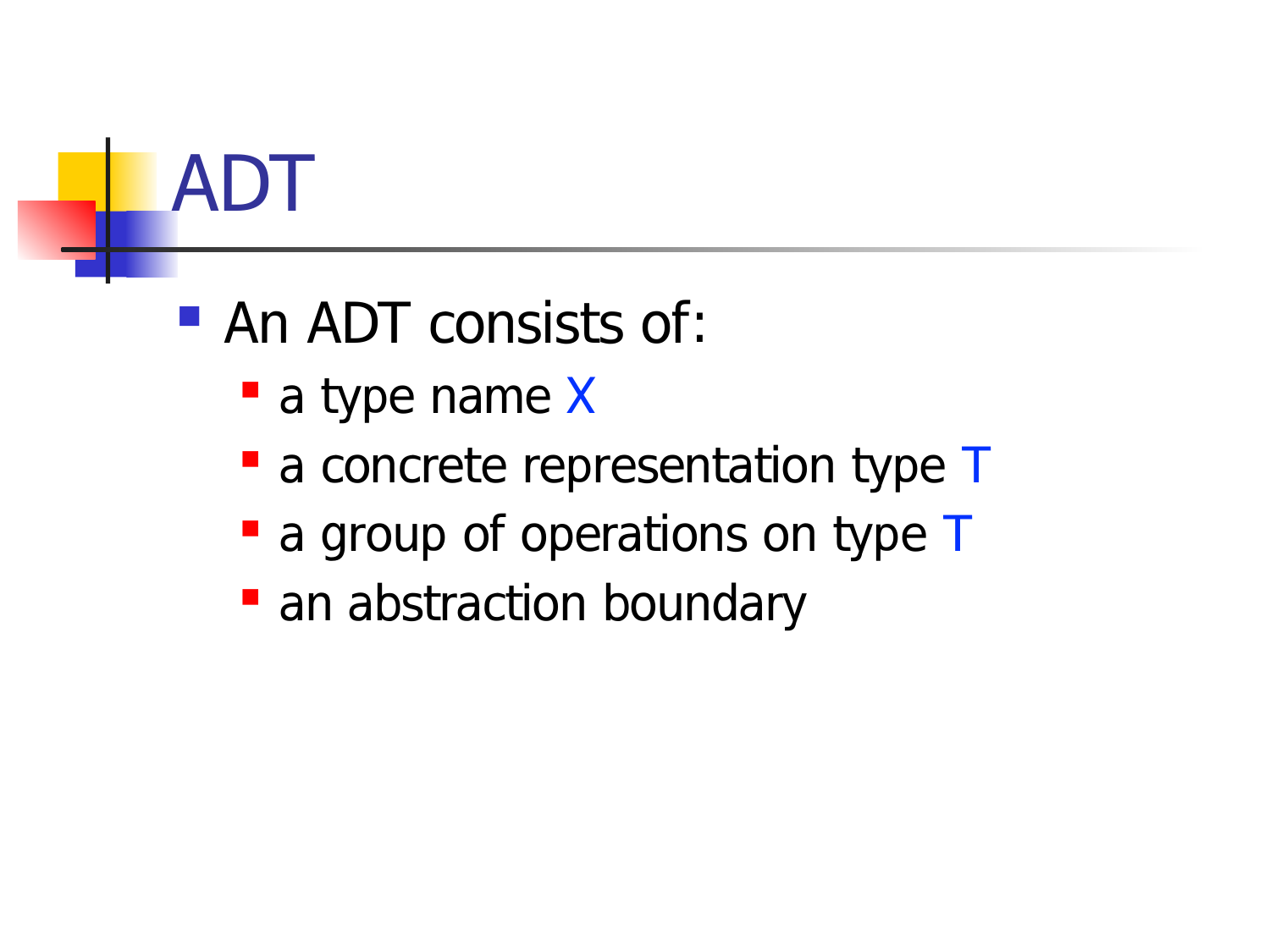

# ADT
An ADT consists of:
a type name X
a concrete representation type T
a group of operations on type T
an abstraction boundary